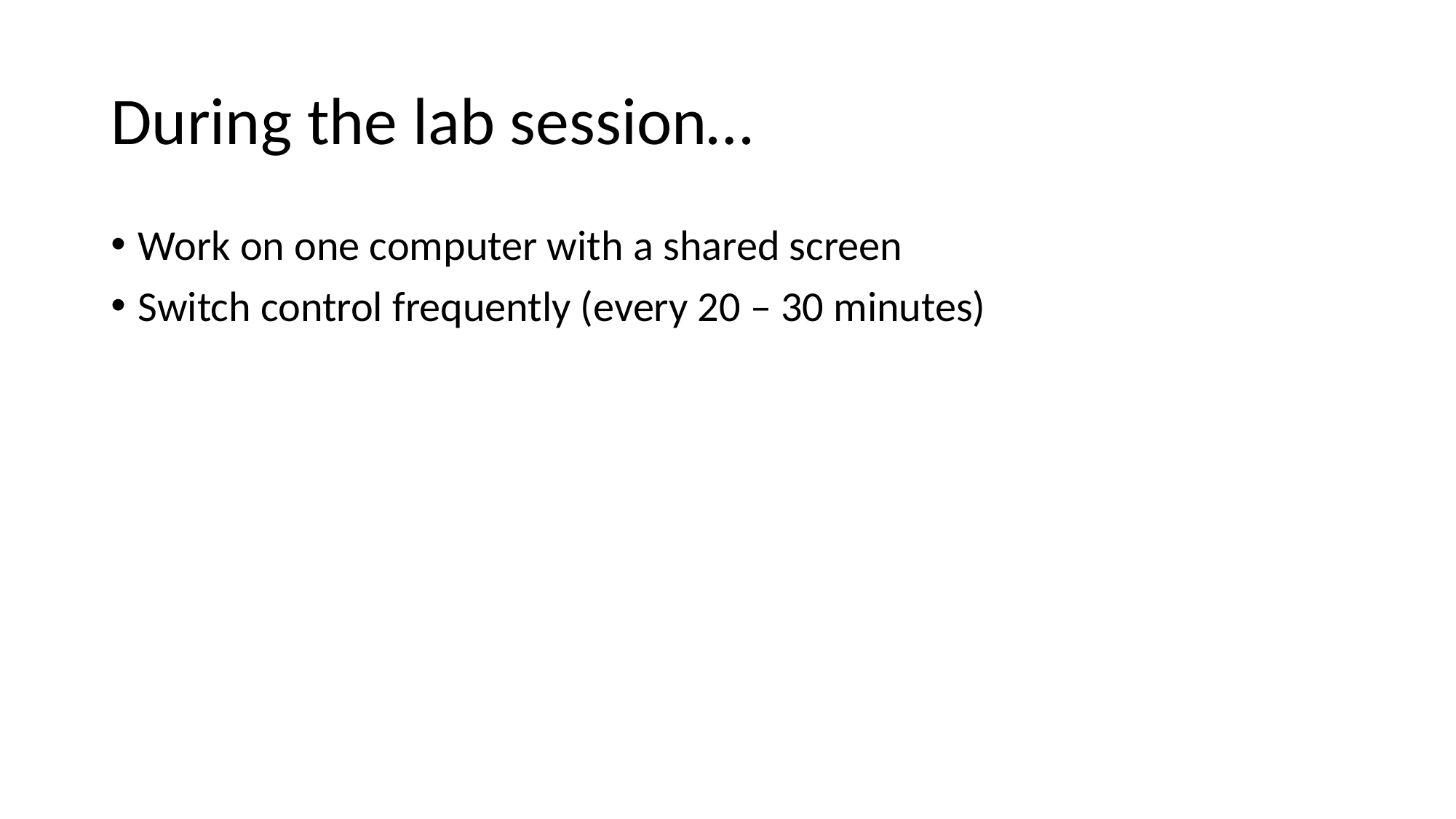

# During the lab session…
Work on one computer with a shared screen
Switch control frequently (every 20 – 30 minutes)